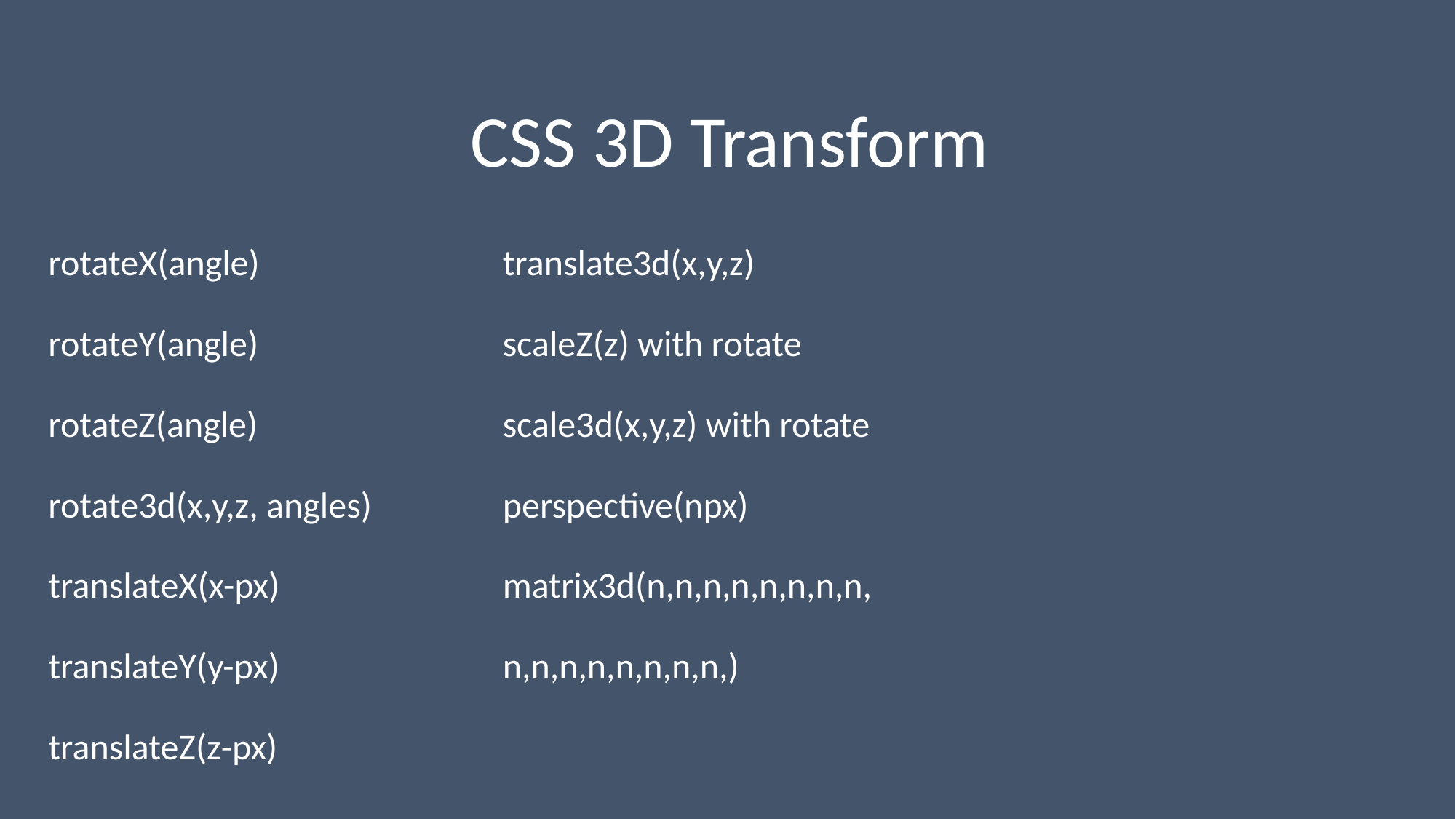

# CSS 3D Transform
rotateX(angle)
rotateY(angle)
rotateZ(angle)
rotate3d(x,y,z, angles)
translateX(x-px)
translateY(y-px)
translateZ(z-px)
translate3d(x,y,z)
scaleZ(z) with rotate
scale3d(x,y,z) with rotate
perspective(npx)
matrix3d(n,n,n,n,n,n,n,n,
n,n,n,n,n,n,n,n,)